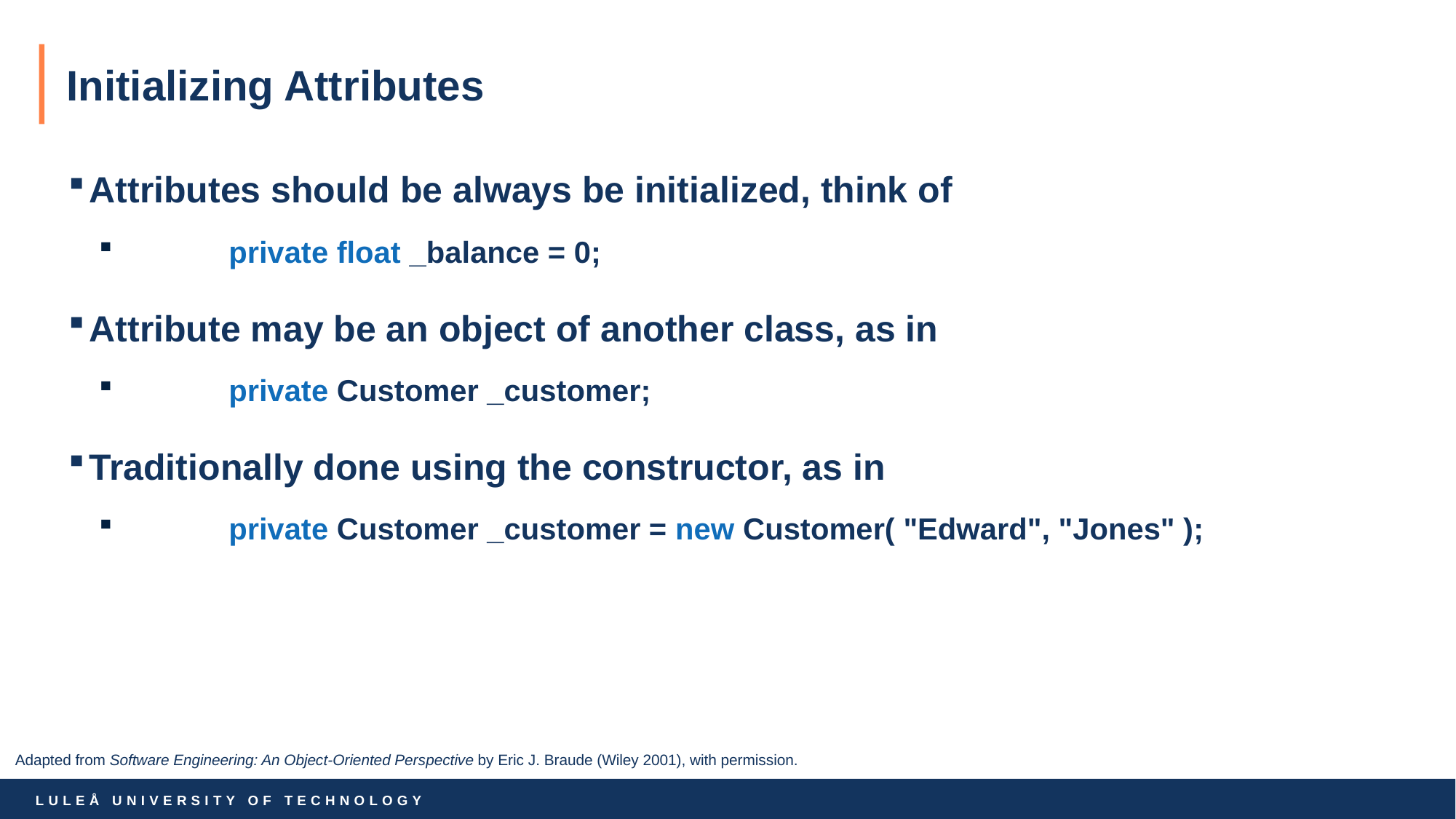

# Initializing Attributes
Attributes should be always be initialized, think of
	private float _balance = 0;
Attribute may be an object of another class, as in
	private Customer _customer;
Traditionally done using the constructor, as in
	private Customer _customer = new Customer( "Edward", "Jones" );

Adapted from Software Engineering: An Object-Oriented Perspective by Eric J. Braude (Wiley 2001), with permission.